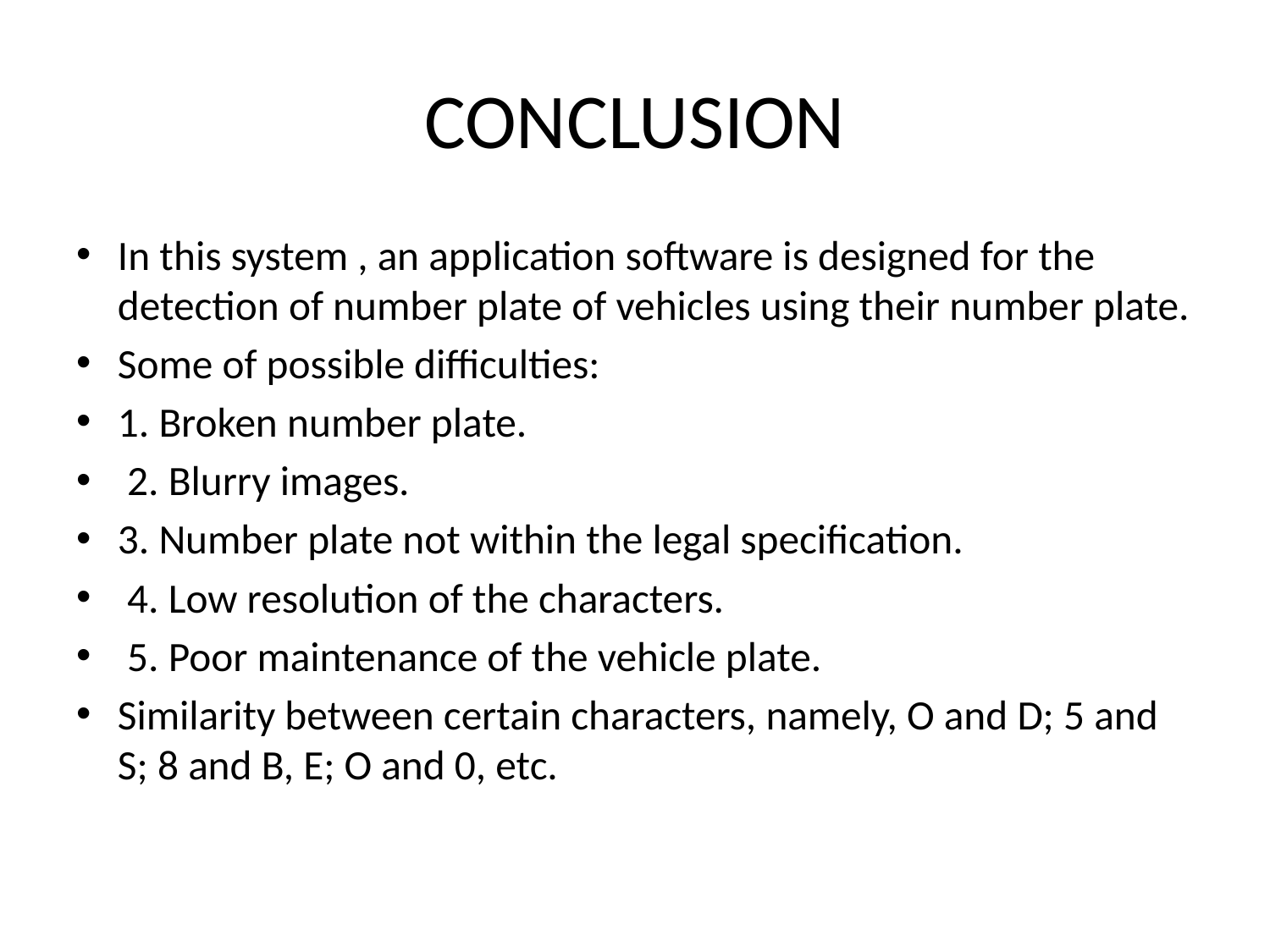

# CONCLUSION
In this system , an application software is designed for the detection of number plate of vehicles using their number plate.
Some of possible difficulties:
1. Broken number plate.
 2. Blurry images.
3. Number plate not within the legal specification.
 4. Low resolution of the characters.
 5. Poor maintenance of the vehicle plate.
Similarity between certain characters, namely, O and D; 5 and S; 8 and B, E; O and 0, etc.